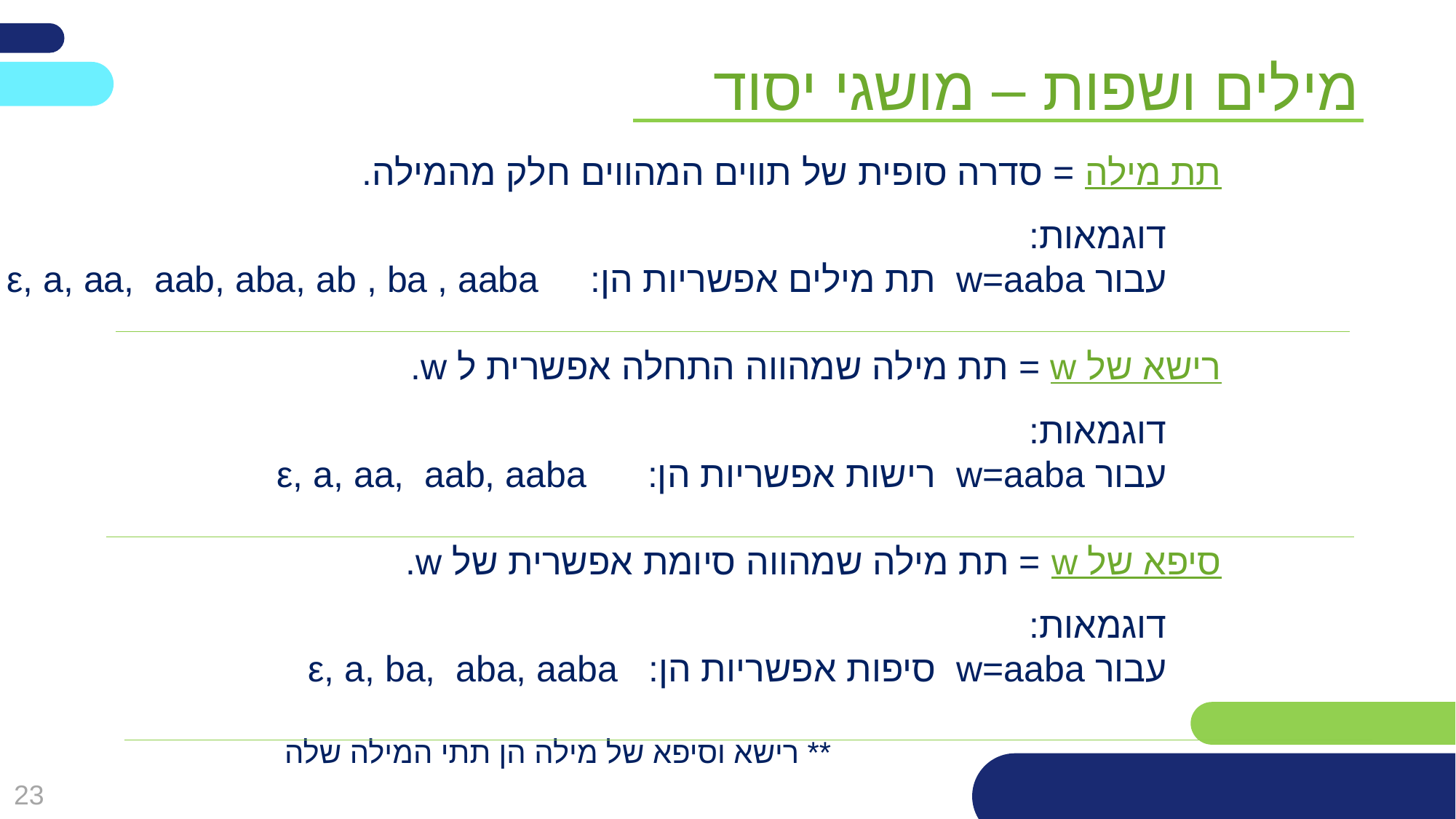

מילים ושפות – מושגי יסוד
תת מילה = סדרה סופית של תווים המהווים חלק מהמילה.

דוגמאות:
עבור w=aaba  תת מילים אפשריות הן:     ε, a, aa,  aab, aba, ab , ba , aaba

רישא של w = תת מילה שמהווה התחלה אפשרית ל w.

דוגמאות:
עבור w=aaba  רישות אפשריות הן:      ε, a, aa,  aab, aaba

סיפא של w = תת מילה שמהווה סיומת אפשרית של w.

דוגמאות:
עבור w=aaba  סיפות אפשריות הן:   ε, a, ba,  aba, aaba

** רישא וסיפא של מילה הן תתי המילה שלה